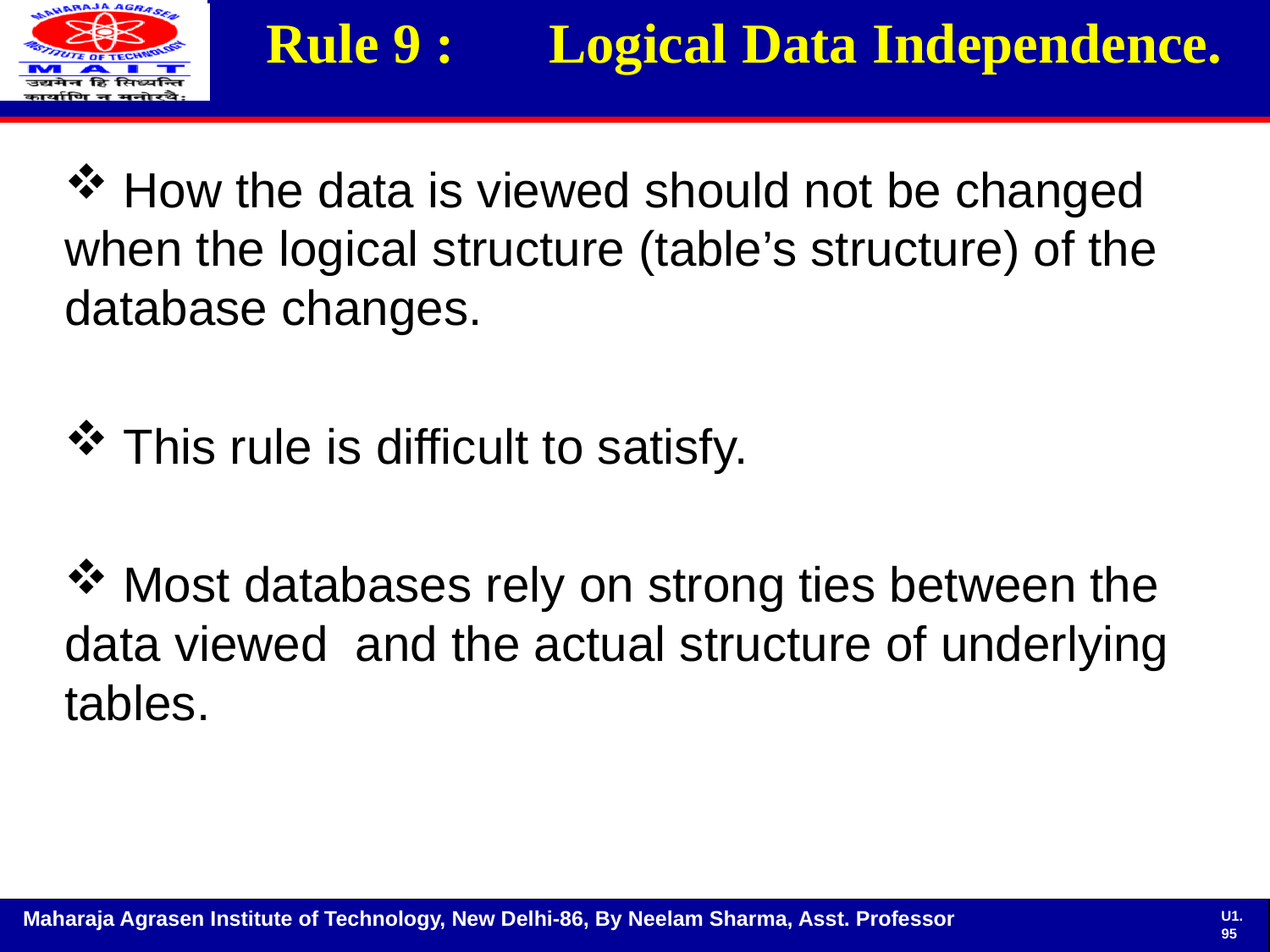

# Rule 9 : 	  Logical Data Independence.
 How the data is viewed should not be changed when the logical structure (table’s structure) of the database changes.

 This rule is difficult to satisfy.

 Most databases rely on strong ties between the data viewed  and the actual structure of underlying tables.